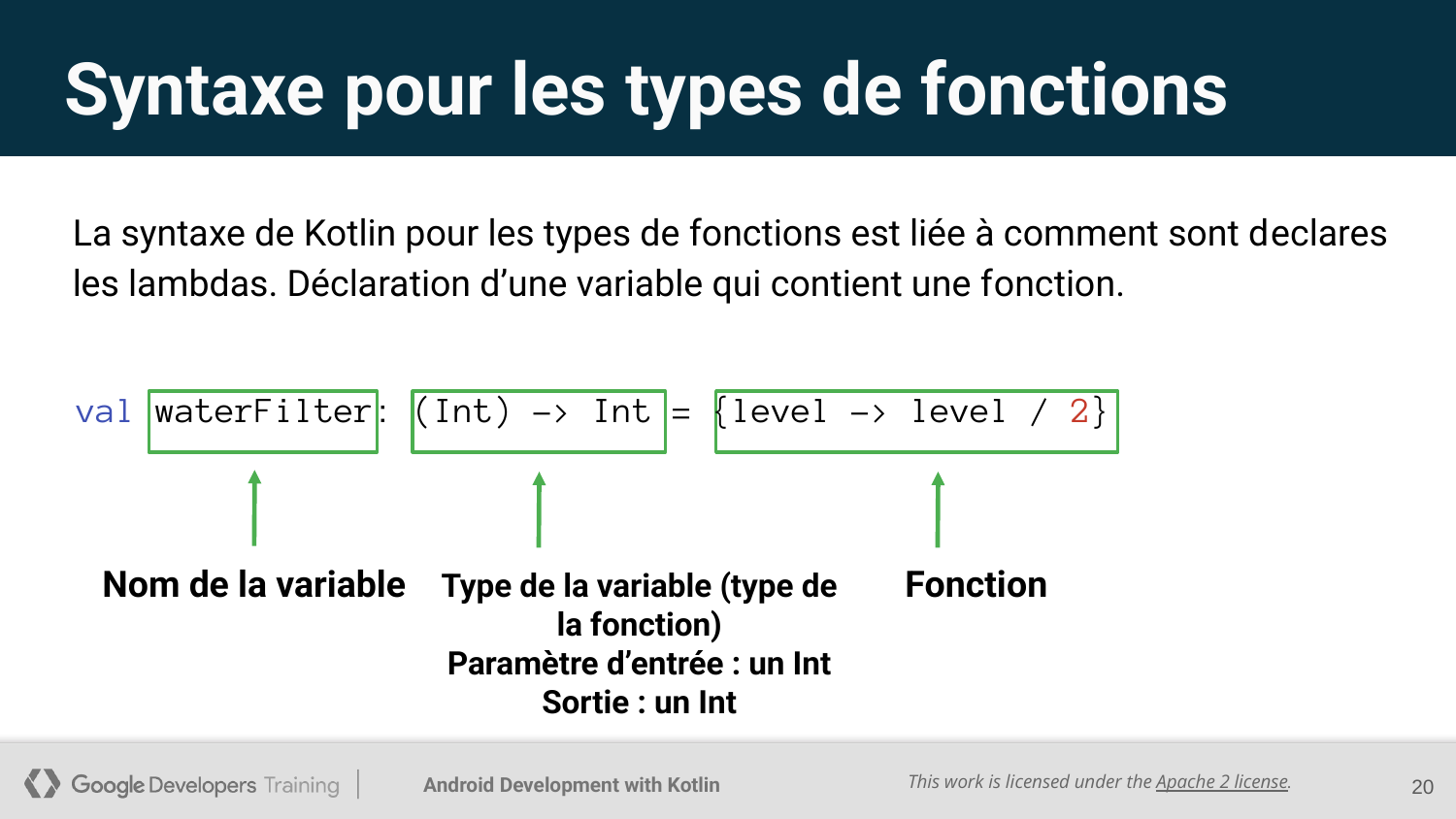

# Syntaxe pour les types de fonctions
La syntaxe de Kotlin pour les types de fonctions est liée à comment sont declares les lambdas. Déclaration d’une variable qui contient une fonction.
val waterFilter: (Int) -> Int = {level -> level / 2}

Fonction
Nom de la variable
Type de la variable (type de la fonction)
Paramètre d’entrée : un Int
Sortie : un Int
20